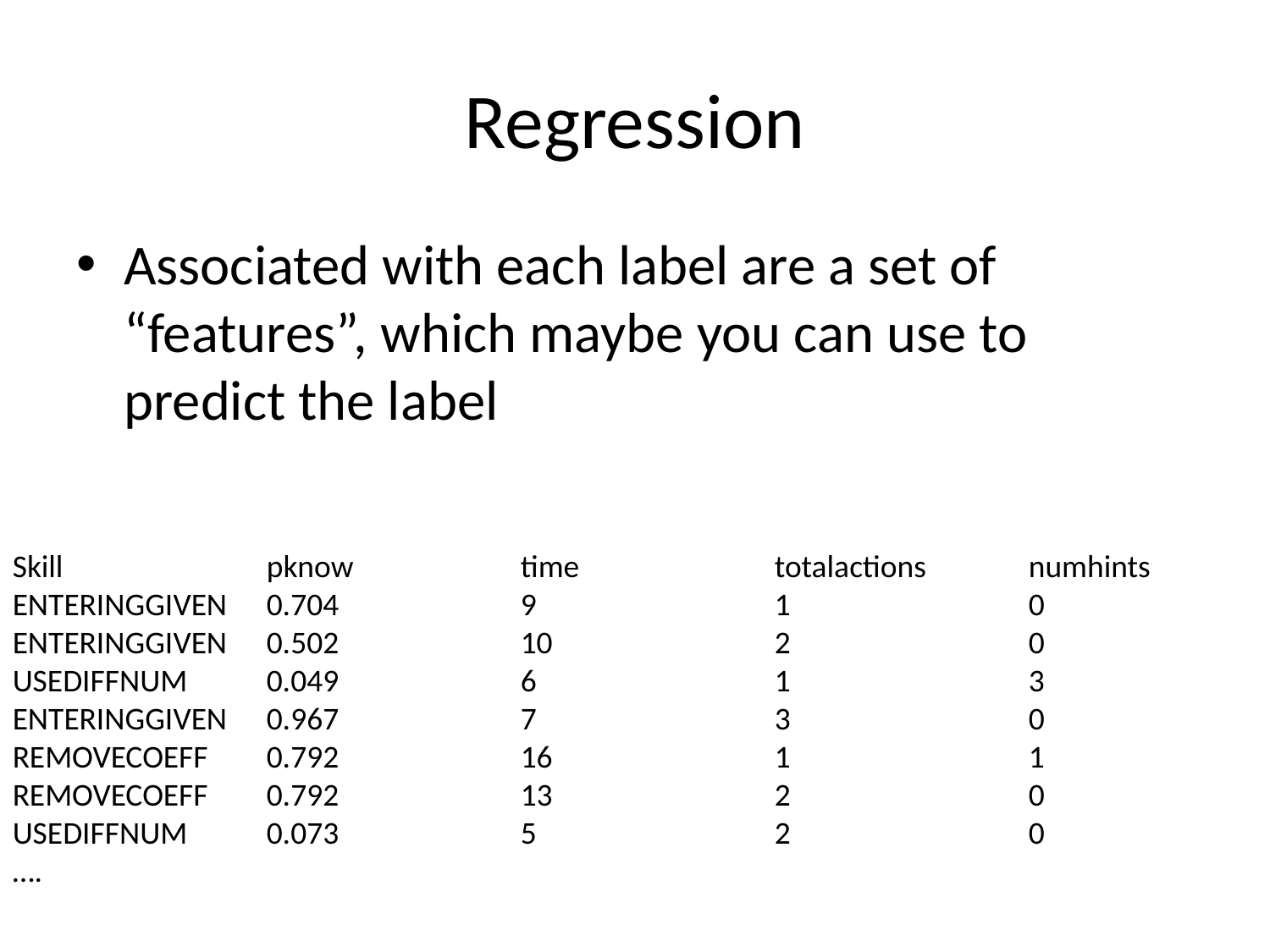

Regression
Associated with each label are a set of “features”, which maybe you can use to predict the label

Skill		pknow		time		totalactions	numhints
ENTERINGGIVEN	0.704		9		1		0
ENTERINGGIVEN	0.502		10		2		0
USEDIFFNUM	0.049		6		1		3
ENTERINGGIVEN	0.967		7		3		0
REMOVECOEFF	0.792		16		1		1
REMOVECOEFF	0.792		13		2		0
USEDIFFNUM	0.073		5		2		0
….